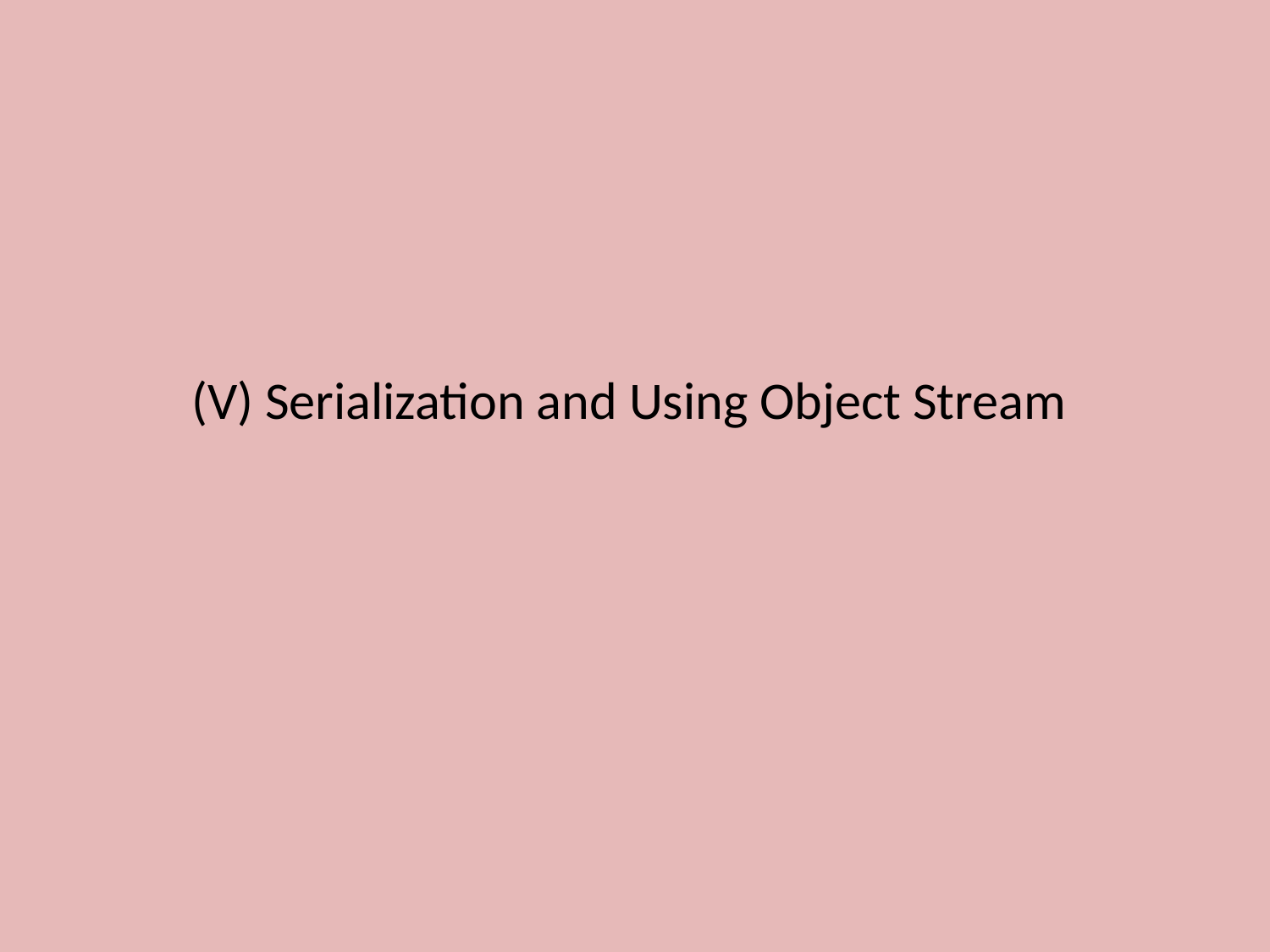

# (V) Serialization and Using Object Stream